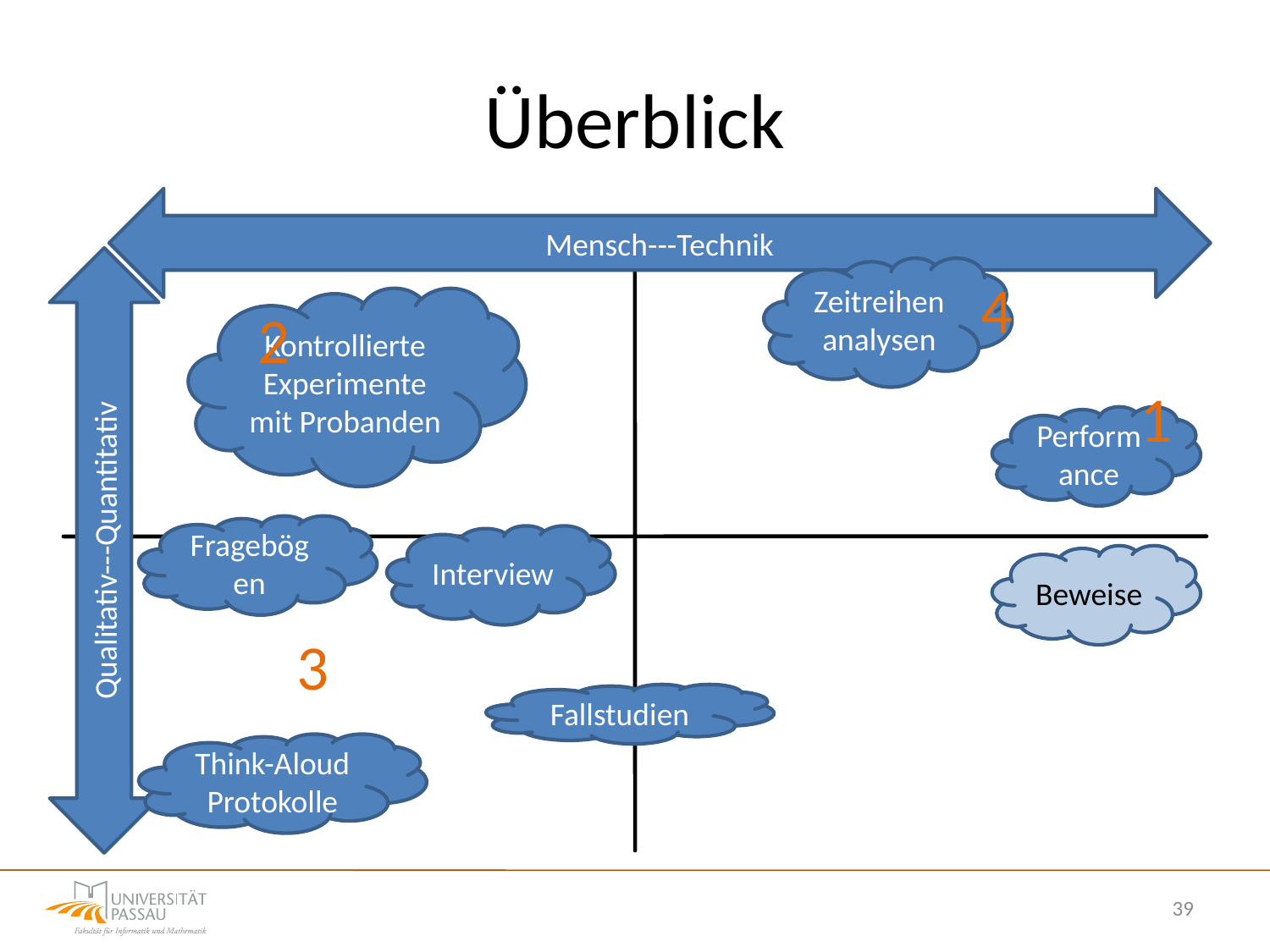

# Überblick
Mensch---Technik
Qualitativ---Quantitativ
Zeitreihenanalysen
4
Kontrollierte Experimente mit Probanden
2
1
Performance
Fragebögen
Interview
Beweise
3
Fallstudien
Think-Aloud Protokolle
39